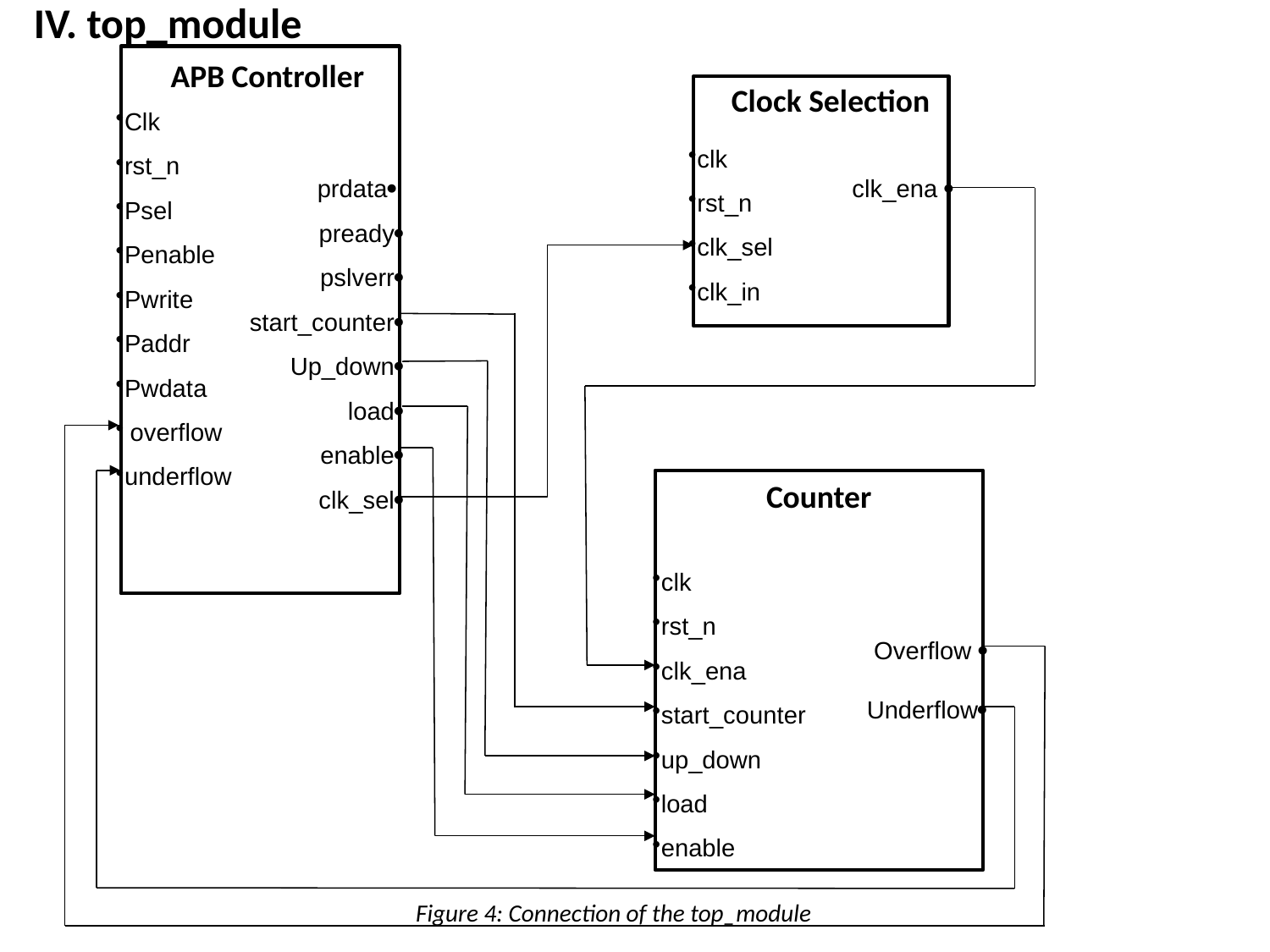

IV. top_module

   APB Controller
Clock Selection
Clock Selection
Clk
rst_n
Psel
Penable
Pwrite
Paddr
Pwdata
 overflow
underflow

clk
rst_n
clk_sel
clk_in
         prdata•
pready•
pslverr•
start_counter•
Up_down•
load•
enable•
clk_sel•

clk_ena •
Counter
Clock Selection
clk
rst_n
clk_ena
start_counter
up_down
load
enable
 Overflow •

Underflow•
Figure 4: Connection of the top_module